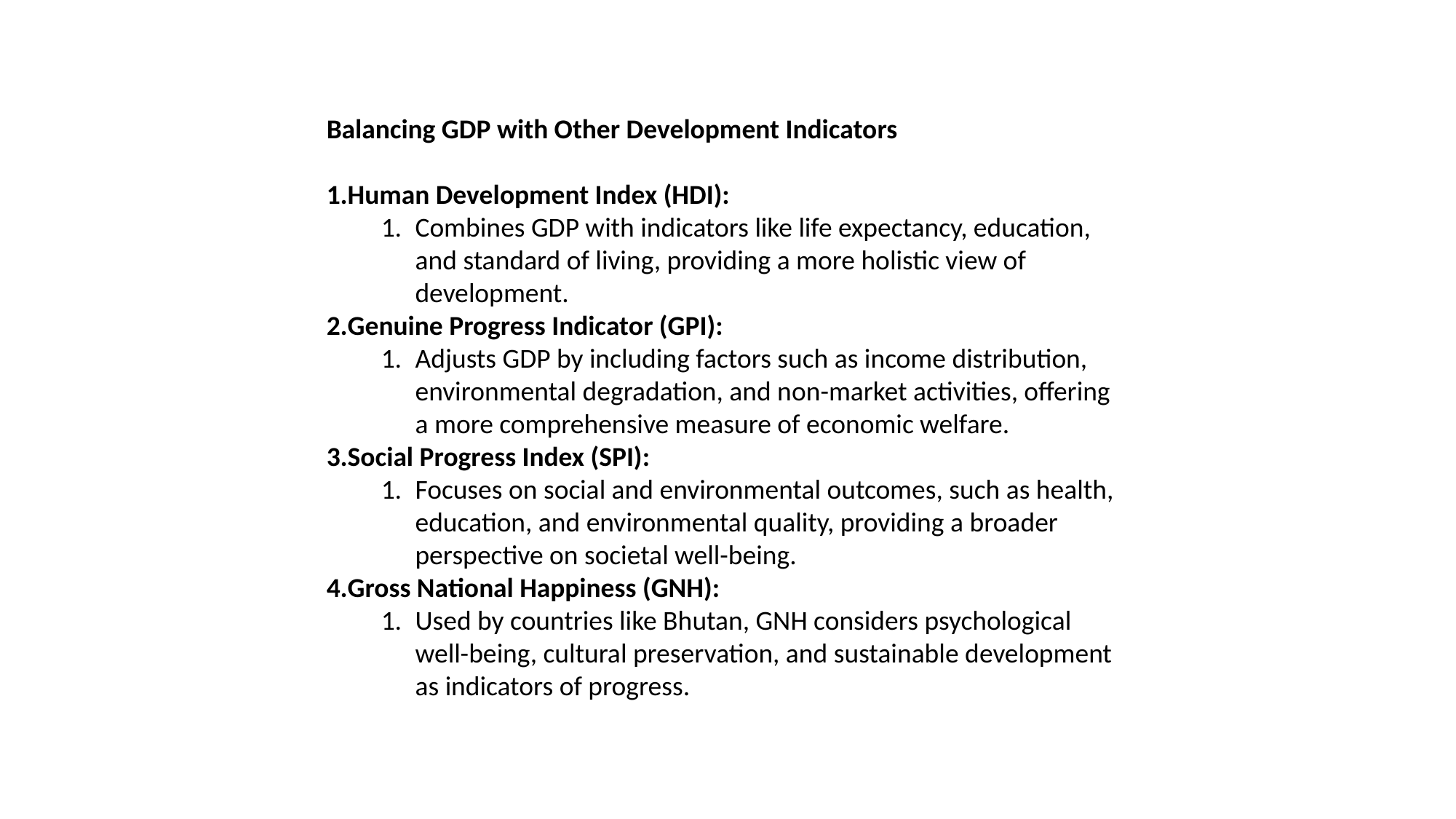

Balancing GDP with Other Development Indicators

Human Development Index (HDI):
Combines GDP with indicators like life expectancy, education, and standard of living, providing a more holistic view of development.
Genuine Progress Indicator (GPI):
Adjusts GDP by including factors such as income distribution, environmental degradation, and non-market activities, offering a more comprehensive measure of economic welfare.
Social Progress Index (SPI):
Focuses on social and environmental outcomes, such as health, education, and environmental quality, providing a broader perspective on societal well-being.
Gross National Happiness (GNH):
Used by countries like Bhutan, GNH considers psychological well-being, cultural preservation, and sustainable development as indicators of progress.